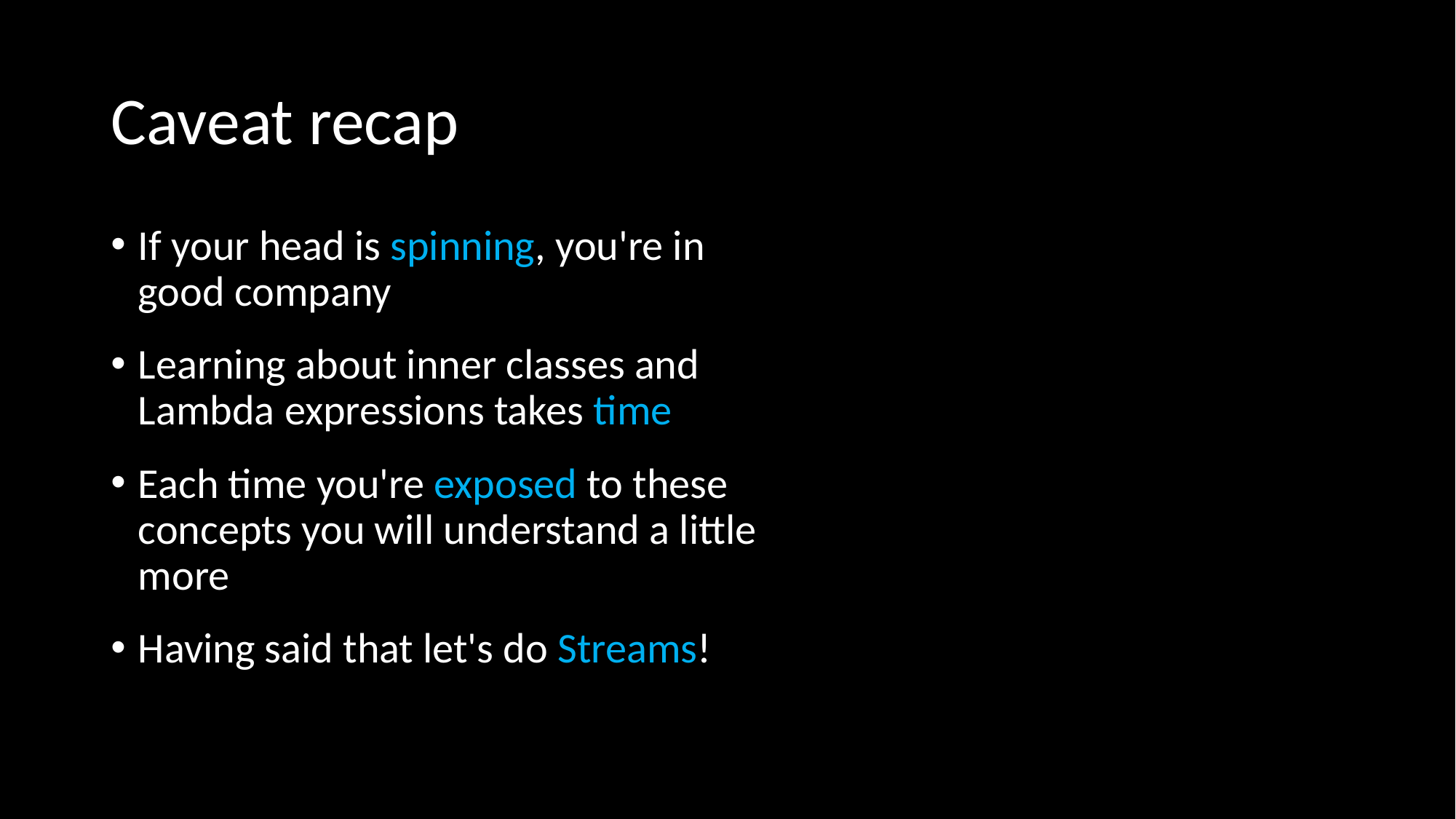

# Caveat recap
If your head is spinning, you're in good company
Learning about inner classes and Lambda expressions takes time
Each time you're exposed to these concepts you will understand a little more
Having said that let's do Streams!